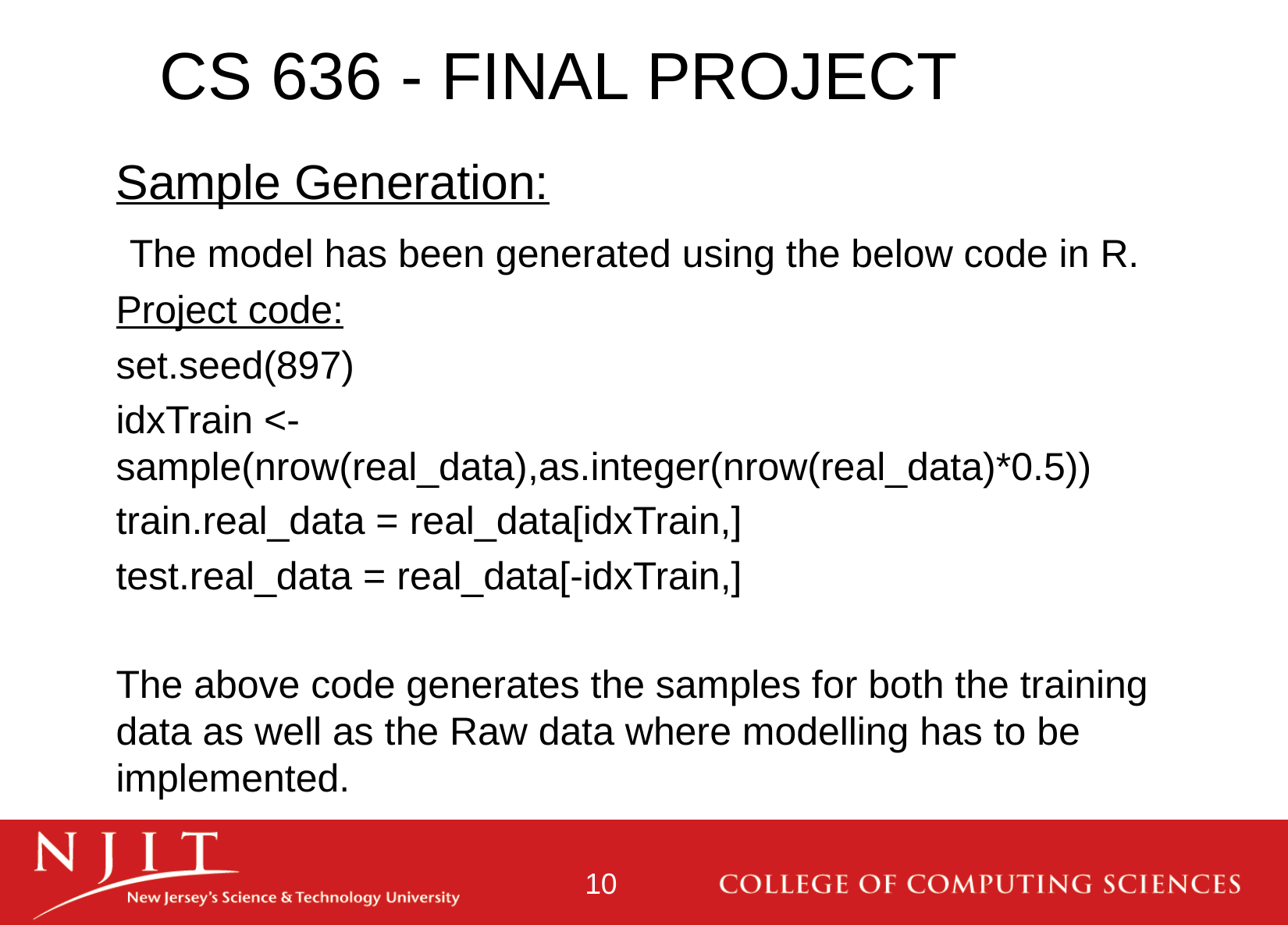

# CS 636 - FINAL PROJECT
Sample Generation:
 The model has been generated using the below code in R.
Project code:
set.seed(897)
idxTrain <- sample(nrow(real_data),as.integer(nrow(real_data)*0.5))
train.real_data = real_data[idxTrain,]
test.real_data = real_data[-idxTrain,]

The above code generates the samples for both the training data as well as the Raw data where modelling has to be implemented.